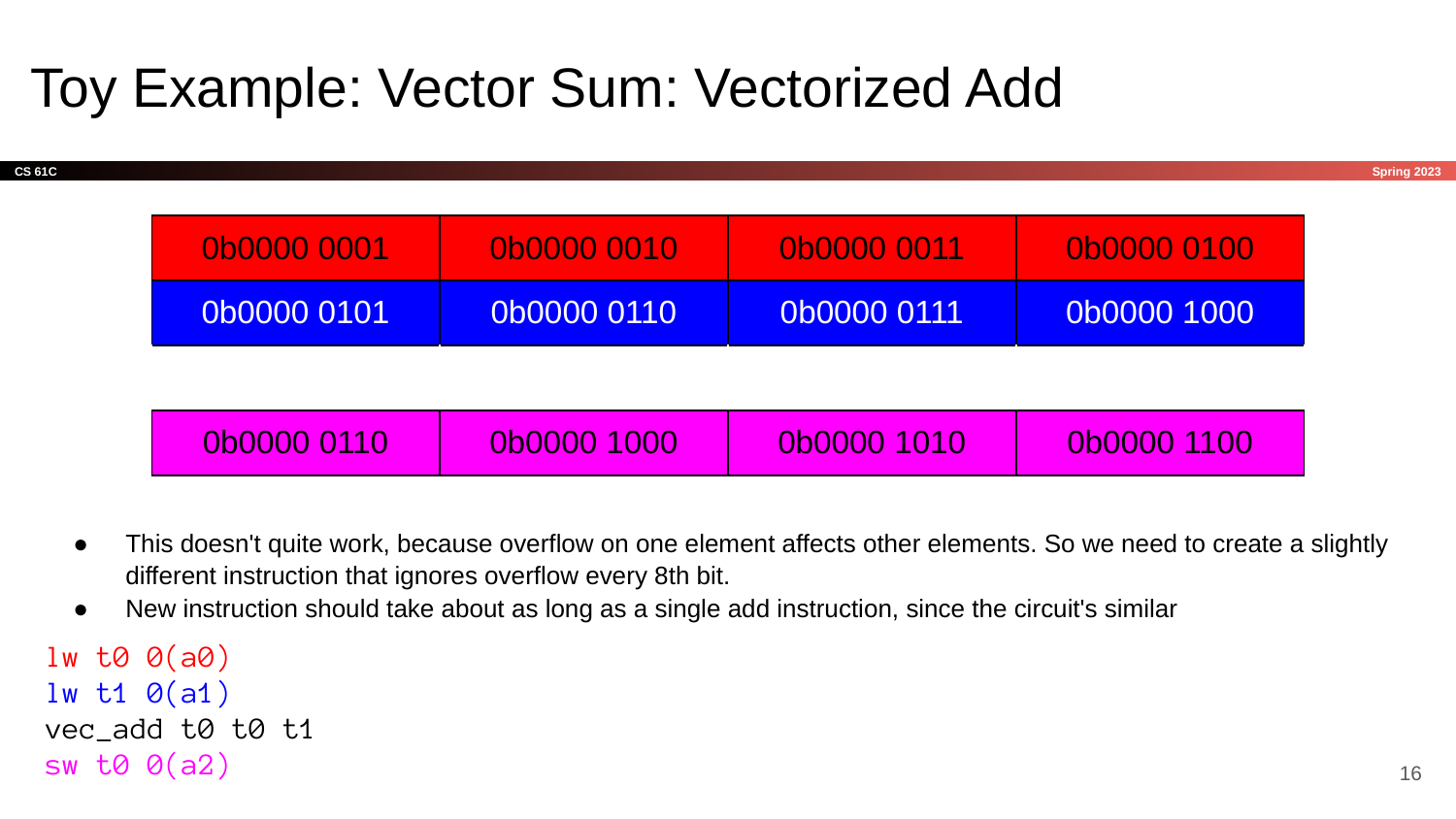

# Toy Example: Vector Sum: Vectorized Add
| 0b0000 0001 | 0b0000 0010 | 0b0000 0011 | 0b0000 0100 |
| --- | --- | --- | --- |
| 0b0000 0101 | 0b0000 0110 | 0b0000 0111 | 0b0000 1000 |
|  |  |  |  |
| 0b0000 0110 | 0b0000 1000 | 0b0000 1010 | 0b0000 1100 |
This doesn't quite work, because overflow on one element affects other elements. So we need to create a slightly different instruction that ignores overflow every 8th bit.
New instruction should take about as long as a single add instruction, since the circuit's similar
lw t0 0(a0)
lw t1 0(a1)
vec_add t0 t0 t1
sw t0 0(a2)
16